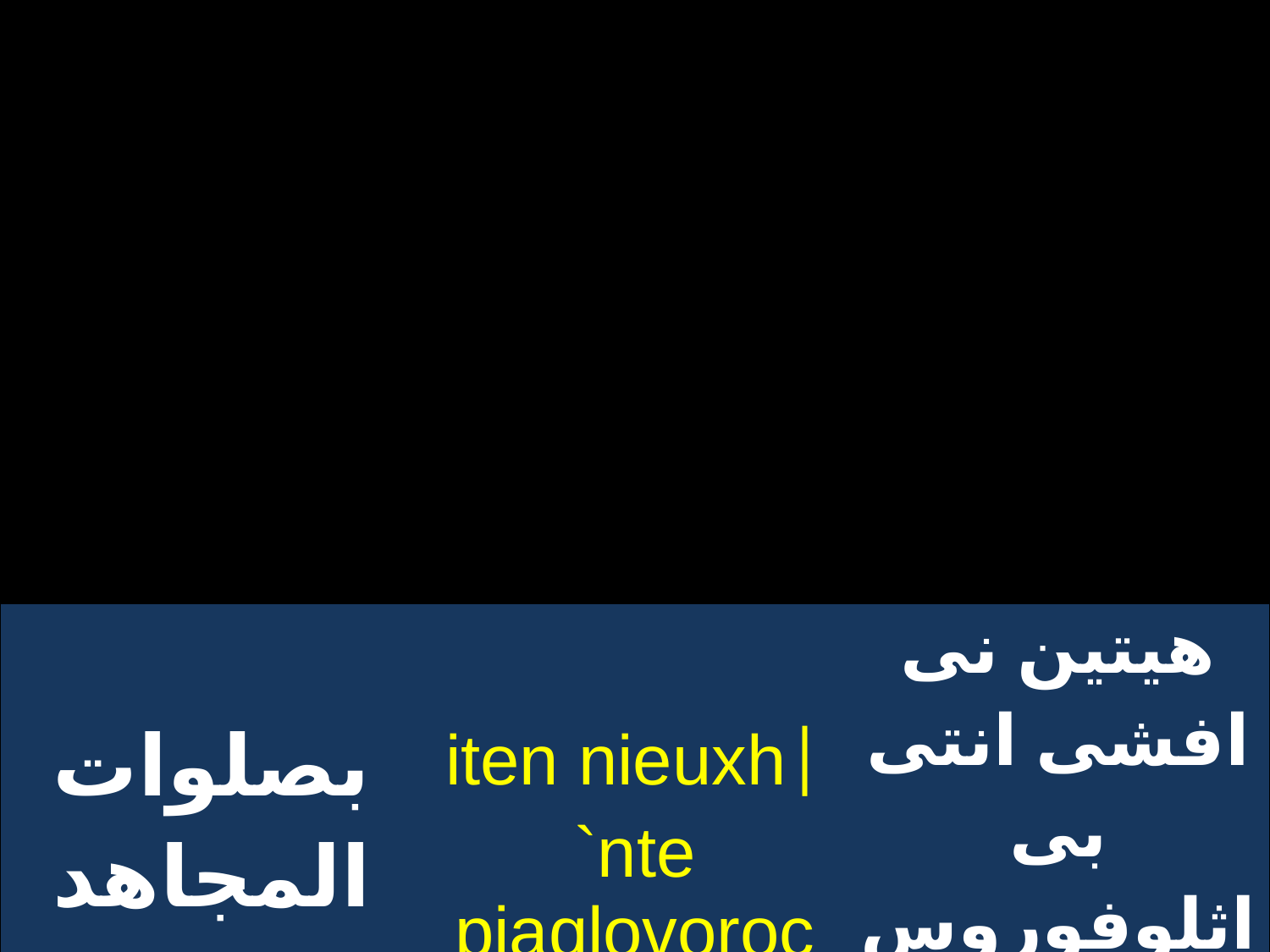

| بصلوات المجاهد الشهيد | |iten nieuxh `nte piaqlovoroc `mmarturoc | هيتين نى افشى انتى بى اثلوفوروس ام مارتيروس |
| --- | --- | --- |